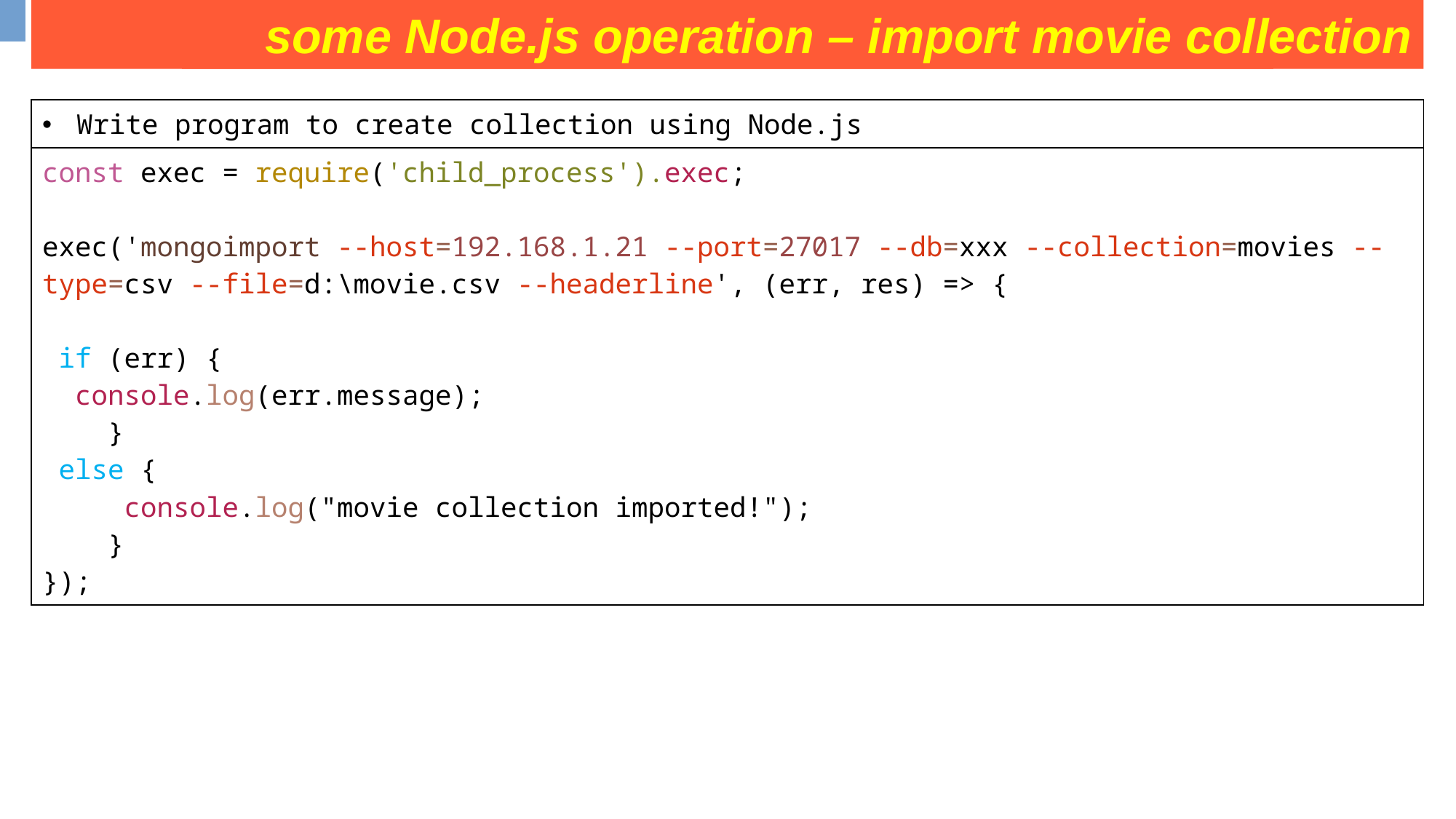

some Node.js operation – import movie collection
some operation on movies collection
| Write program to create collection using Node.js |
| --- |
| const exec = require('child\_process').exec; exec('mongoimport --host=192.168.1.21 --port=27017 --db=xxx --collection=movies --type=csv --file=d:\movie.csv --headerline', (err, res) => {  if (err) {   console.log(err.message);       }  else {      console.log("movie collection imported!");     } }); |